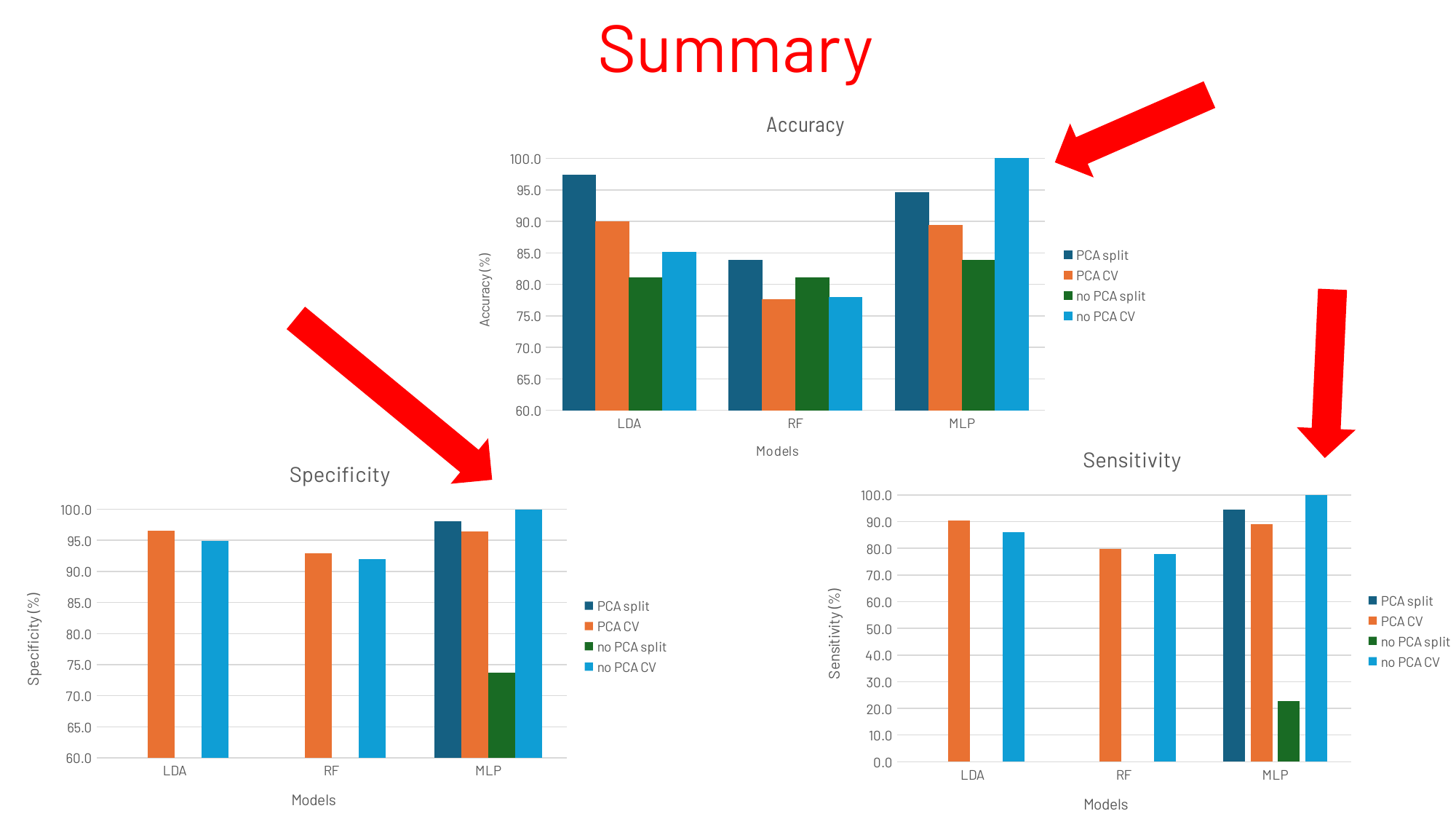

# Summary

### Chart: Accuracy

| Category | PCA split | PCA CV | no PCA split | no PCA CV |
|---|---|---|---|---|
| LDA | 97.3 | 90.0 | 81.0 | 85.1 |
| RF | 83.8 | 77.6 | 81.1 | 77.9 |
| MLP | 94.6 | 89.4 | 83.8 | 100.0 |

### Chart: Sensitivity

| Category | PCA split | PCA CV | no PCA split | no PCA CV |
|---|---|---|---|---|
| LDA | None | 90.5 | None | 86.1 |
| RF | None | 79.8 | None | 77.8 |
| MLP | 94.4 | 89.1 | 22.7 | 100.0 |

### Chart: Specificity

| Category | PCA split | PCA CV | no PCA split | no PCA CV |
|---|---|---|---|---|
| LDA | None | 96.5 | None | 94.9 |
| RF | None | 92.9 | None | 92.0 |
| MLP | 98.1 | 96.4 | 73.7 | 100.0 |